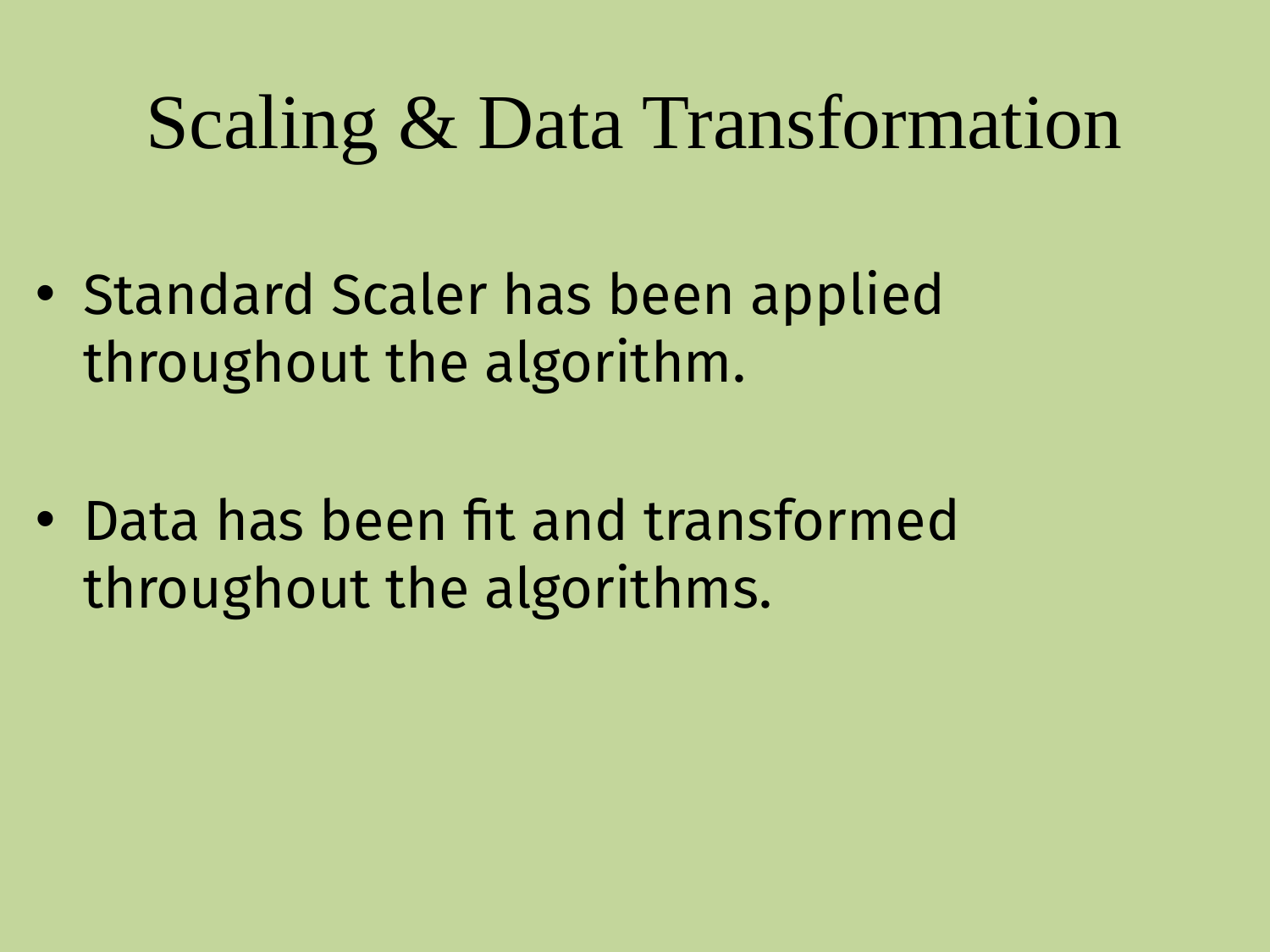

# Scaling & Data Transformation
Standard Scaler has been applied throughout the algorithm.

Data has been fit and transformed throughout the algorithms.